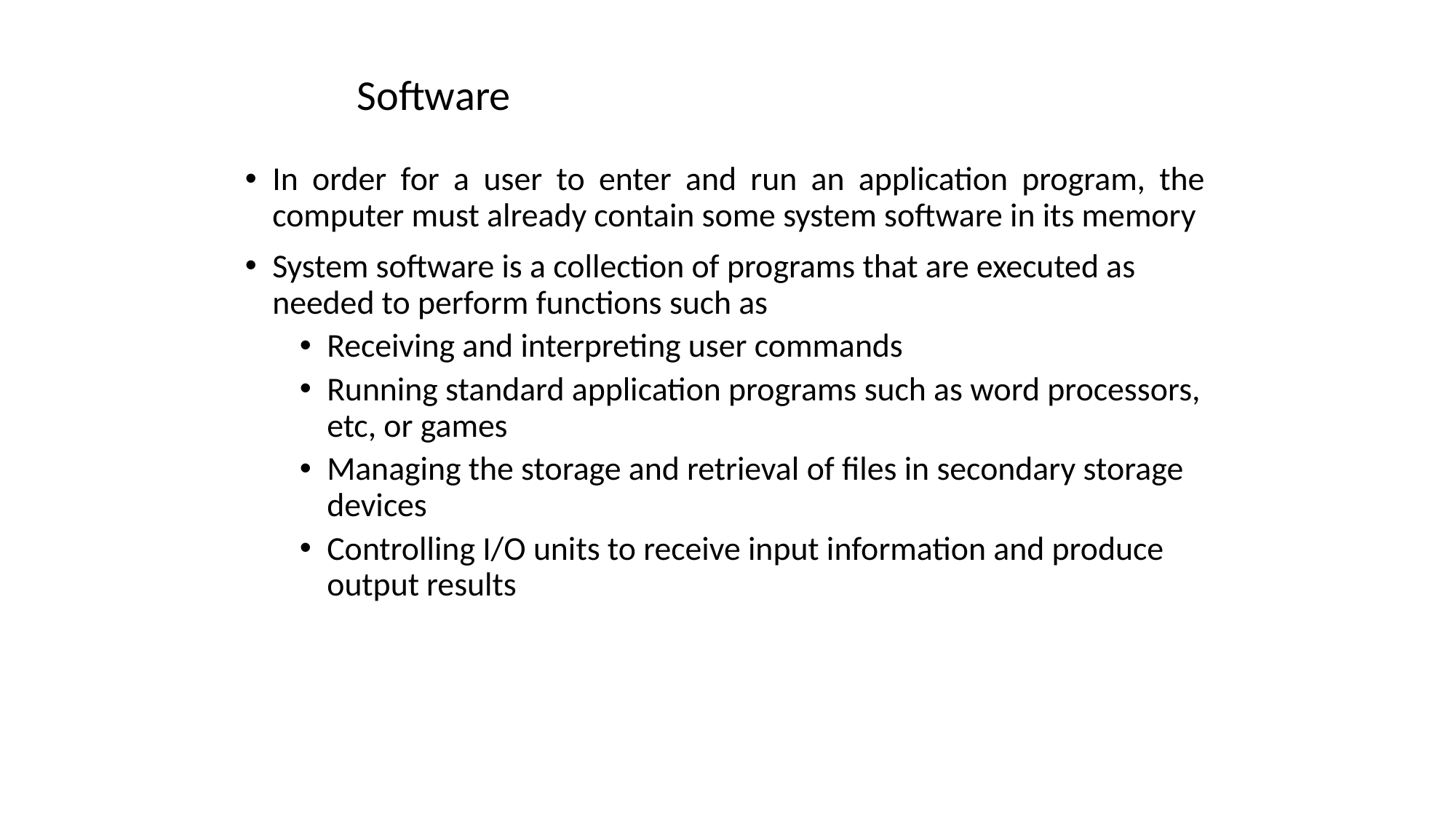

# Software
In order for a user to enter and run an application program, the computer must already contain some system software in its memory
System software is a collection of programs that are executed as needed to perform functions such as
Receiving and interpreting user commands
Running standard application programs such as word processors, etc, or games
Managing the storage and retrieval of files in secondary storage devices
Controlling I/O units to receive input information and produce output results